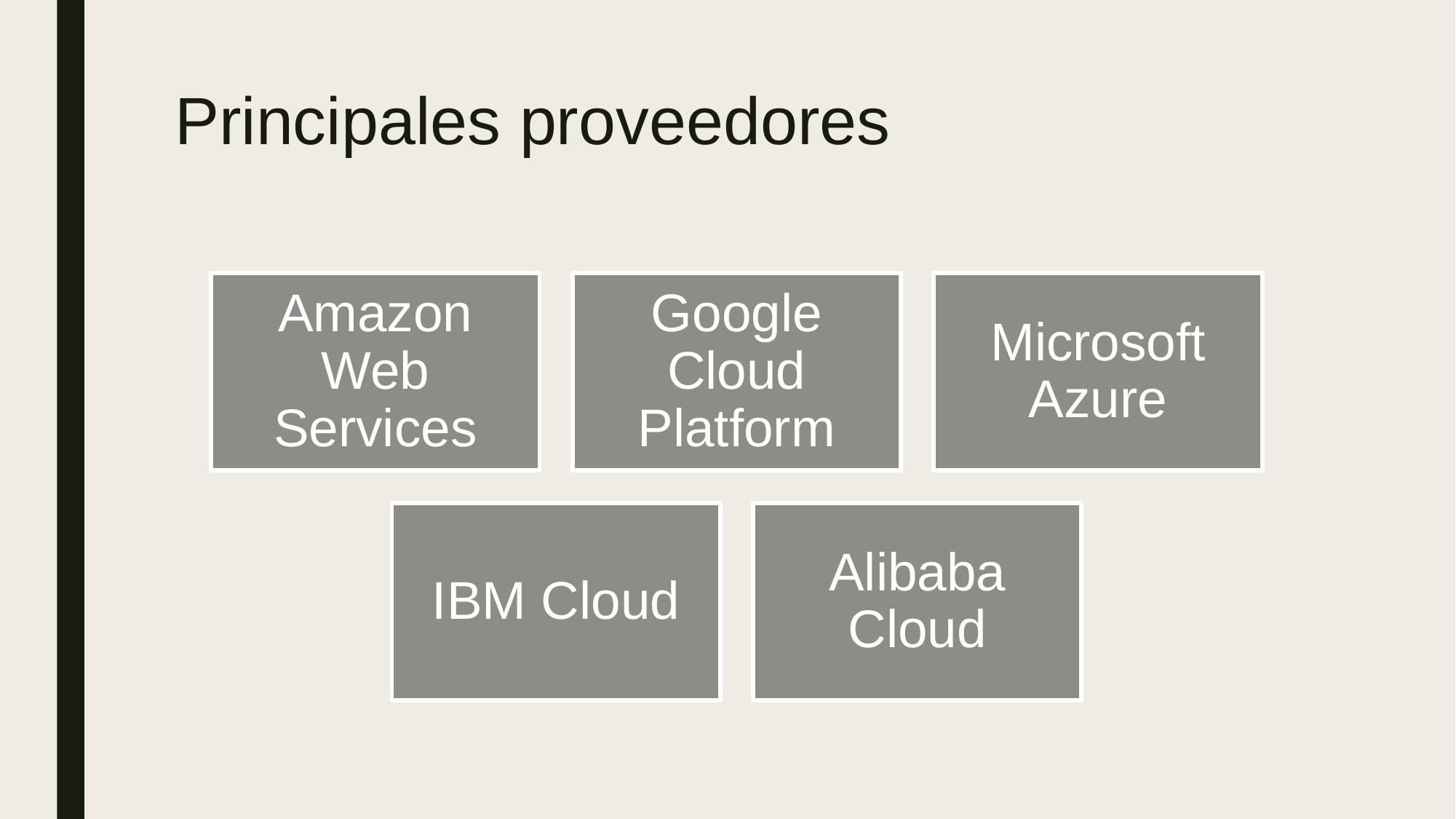

# Principales proveedores
Amazon Web Services
Google Cloud Platform
Microsoft Azure
IBM Cloud
Alibaba Cloud